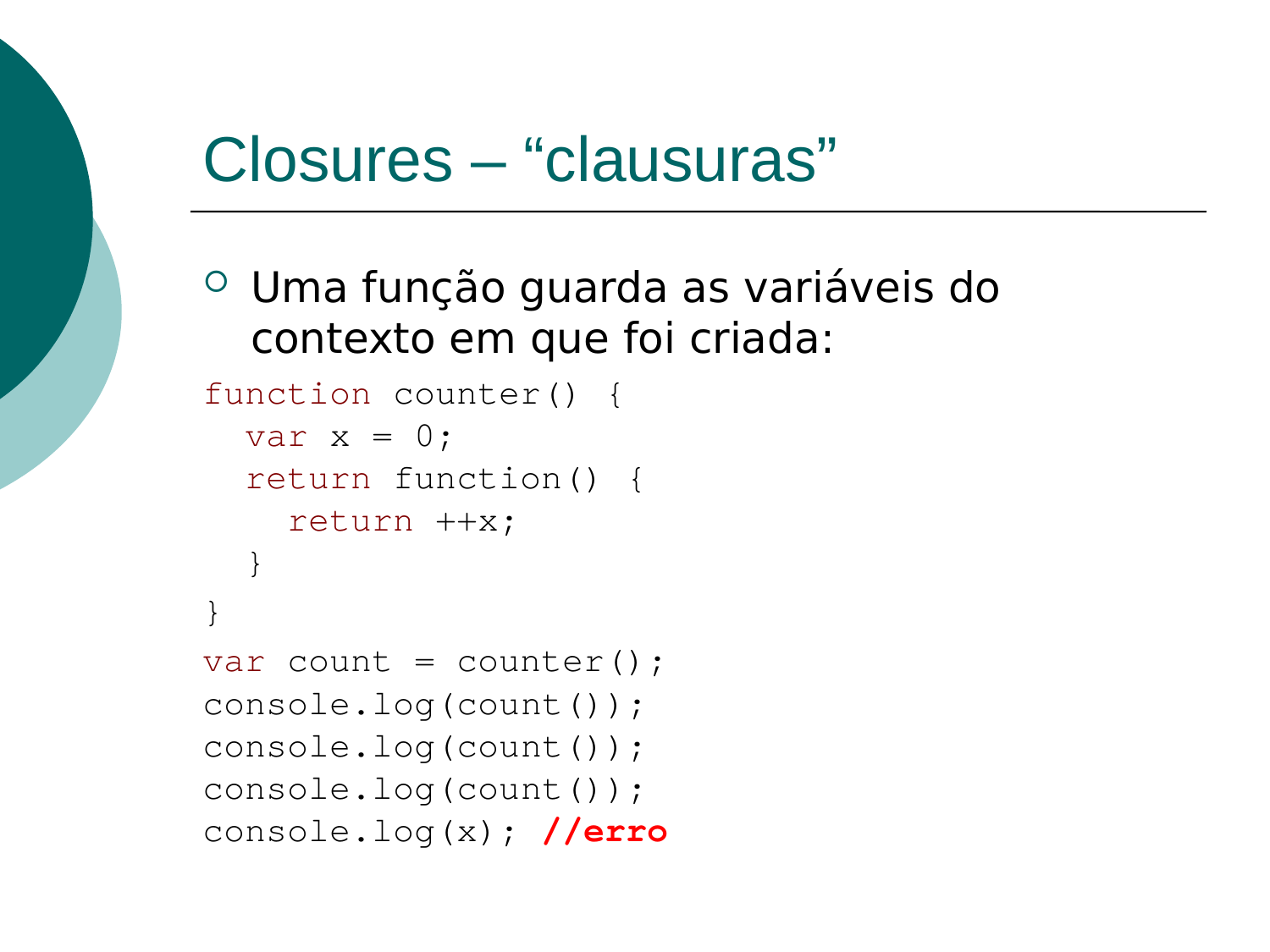

# Closures – “clausuras”
Uma função guarda as variáveis do contexto em que foi criada:
function counter() {
  var x = 0;
  return function() {
    return ++x;
  }
}
var count = counter();
console.log(count());
console.log(count());
console.log(count());
console.log(x); //erro